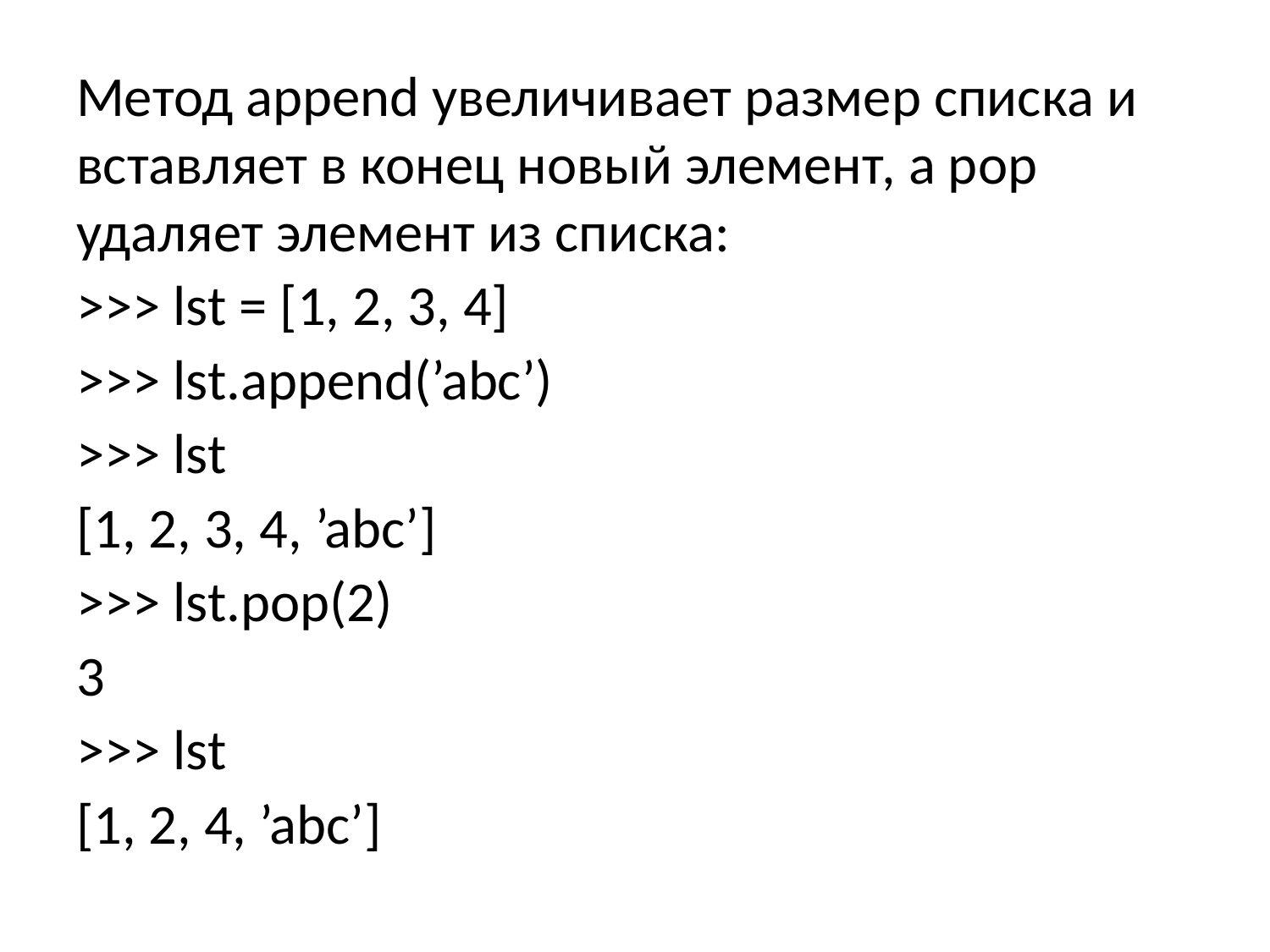

Метод append увеличивает размер списка и вставляет в конец новый элемент, а pop удаляет элемент из списка:
>>> lst = [1, 2, 3, 4]
>>> lst.append(’abc’)
>>> lst
[1, 2, 3, 4, ’abc’]
>>> lst.pop(2)
3
>>> lst
[1, 2, 4, ’abc’]